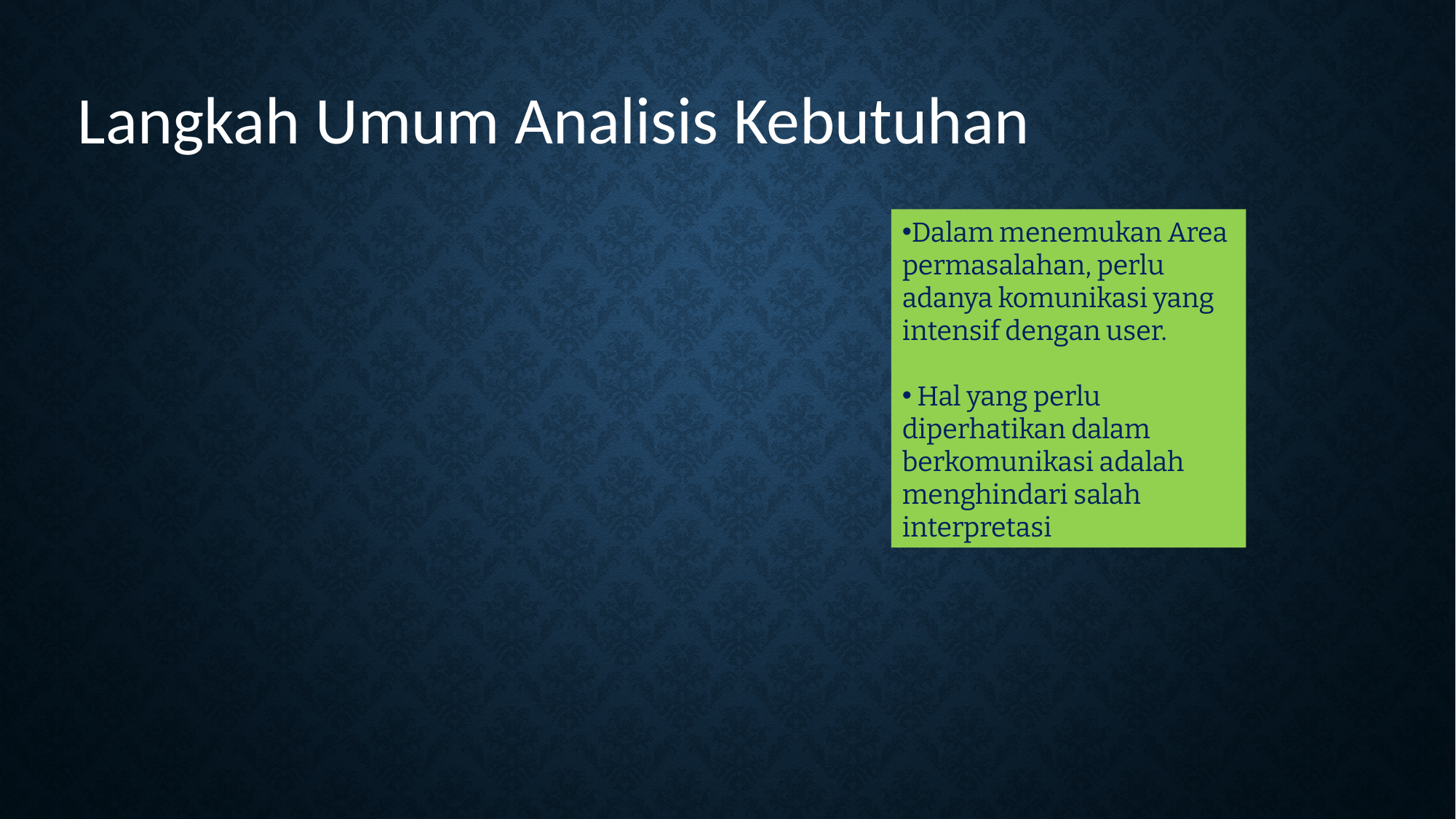

# Langkah Umum Analisis Kebutuhan

Dalam menemukan Area permasalahan, perlu adanya komunikasi yang intensif dengan user.

 Hal yang perlu diperhatikan dalam berkomunikasi adalah menghindari salah interpretasi